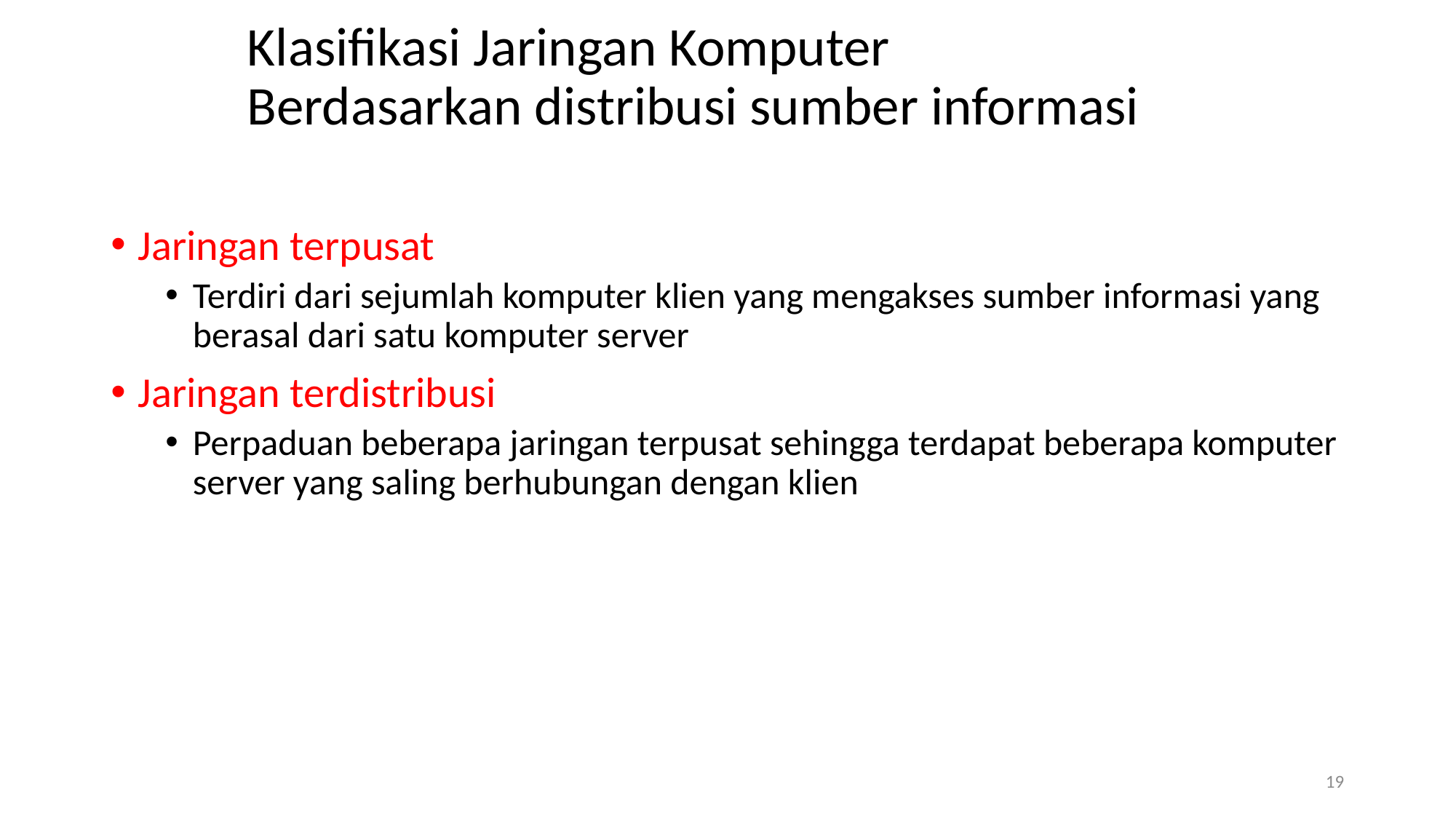

# Klasifikasi Jaringan Komputer Berdasarkan distribusi sumber informasi
Jaringan terpusat
Terdiri dari sejumlah komputer klien yang mengakses sumber informasi yang berasal dari satu komputer server
Jaringan terdistribusi
Perpaduan beberapa jaringan terpusat sehingga terdapat beberapa komputer server yang saling berhubungan dengan klien

19